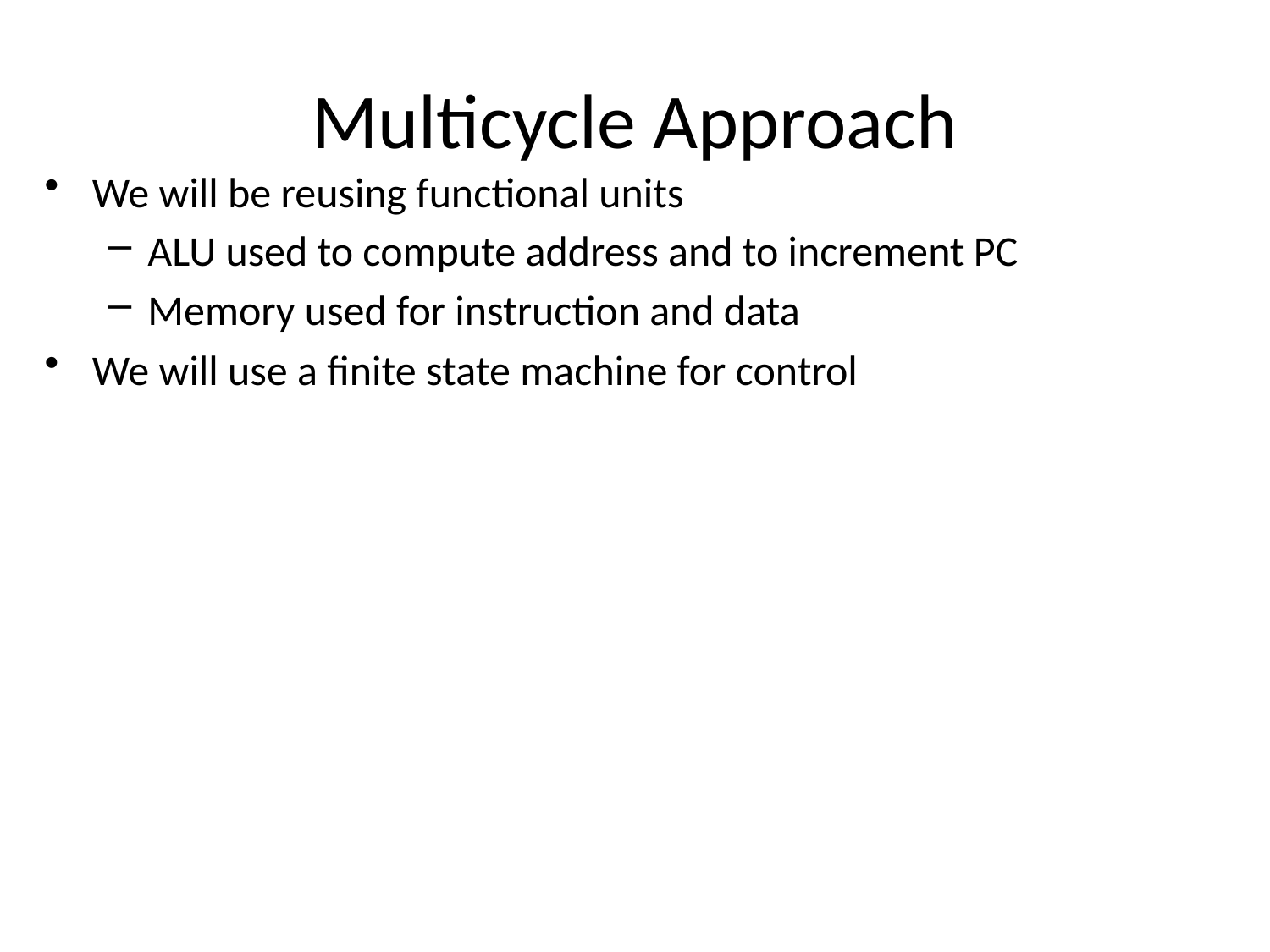

Multicycle Approach

We will be reusing functional units
ALU used to compute address and to increment PC
Memory used for instruction and data
We will use a finite state machine for control